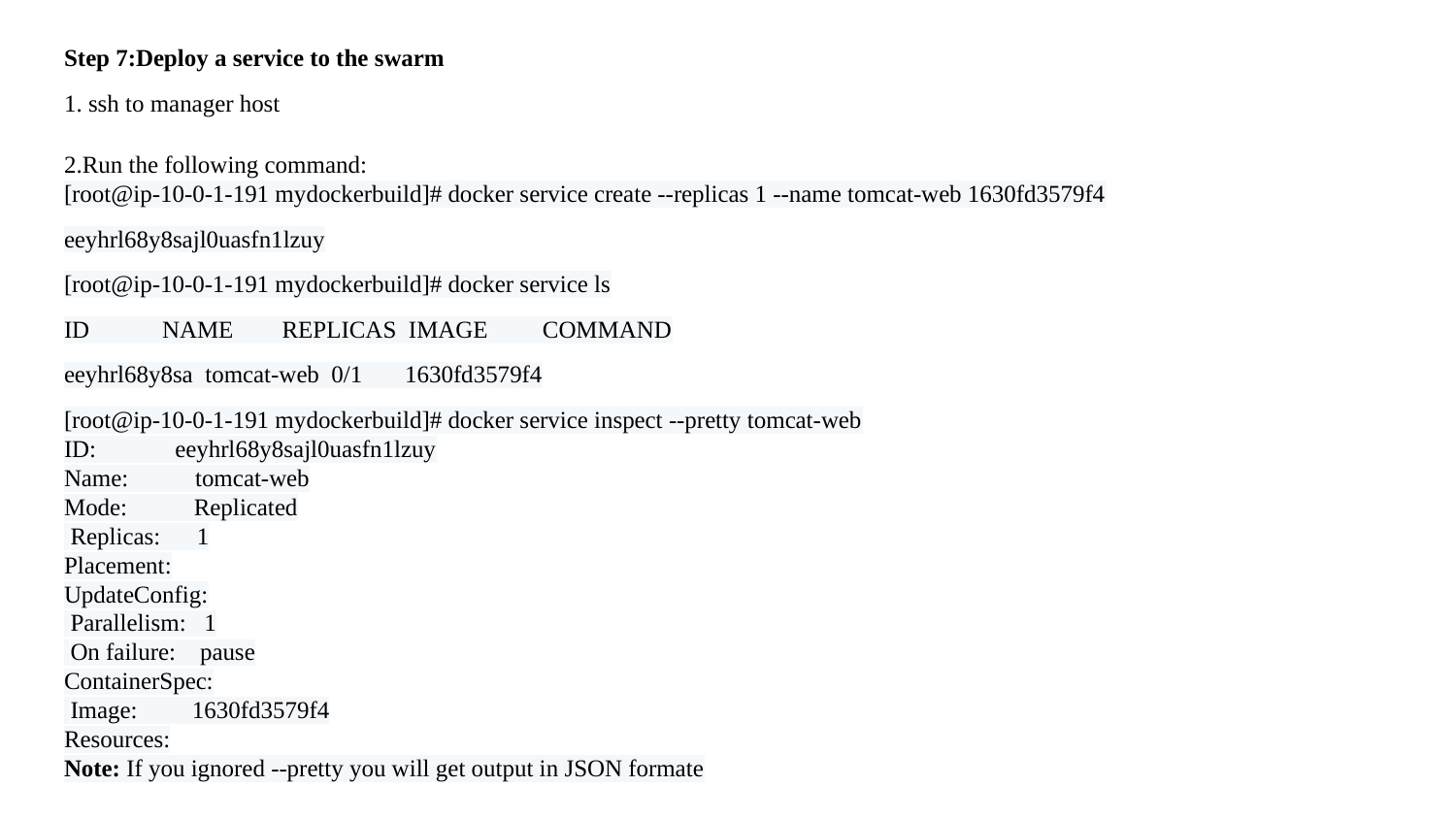

Step 7:Deploy a service to the swarm
1. ssh to manager host
2.Run the following command:
[root@ip-10-0-1-191 mydockerbuild]# docker service create --replicas 1 --name tomcat-web 1630fd3579f4
eeyhrl68y8sajl0uasfn1lzuy
[root@ip-10-0-1-191 mydockerbuild]# docker service ls
ID            NAME        REPLICAS  IMAGE         COMMAND
eeyhrl68y8sa  tomcat-web  0/1       1630fd3579f4
[root@ip-10-0-1-191 mydockerbuild]# docker service inspect --pretty tomcat-web
ID:             eeyhrl68y8sajl0uasfn1lzuy
Name:           tomcat-web
Mode:           Replicated
 Replicas:      1
Placement:
UpdateConfig:
 Parallelism:   1
 On failure:    pause
ContainerSpec:
 Image:         1630fd3579f4
Resources:
Note: If you ignored --pretty you will get output in JSON formate